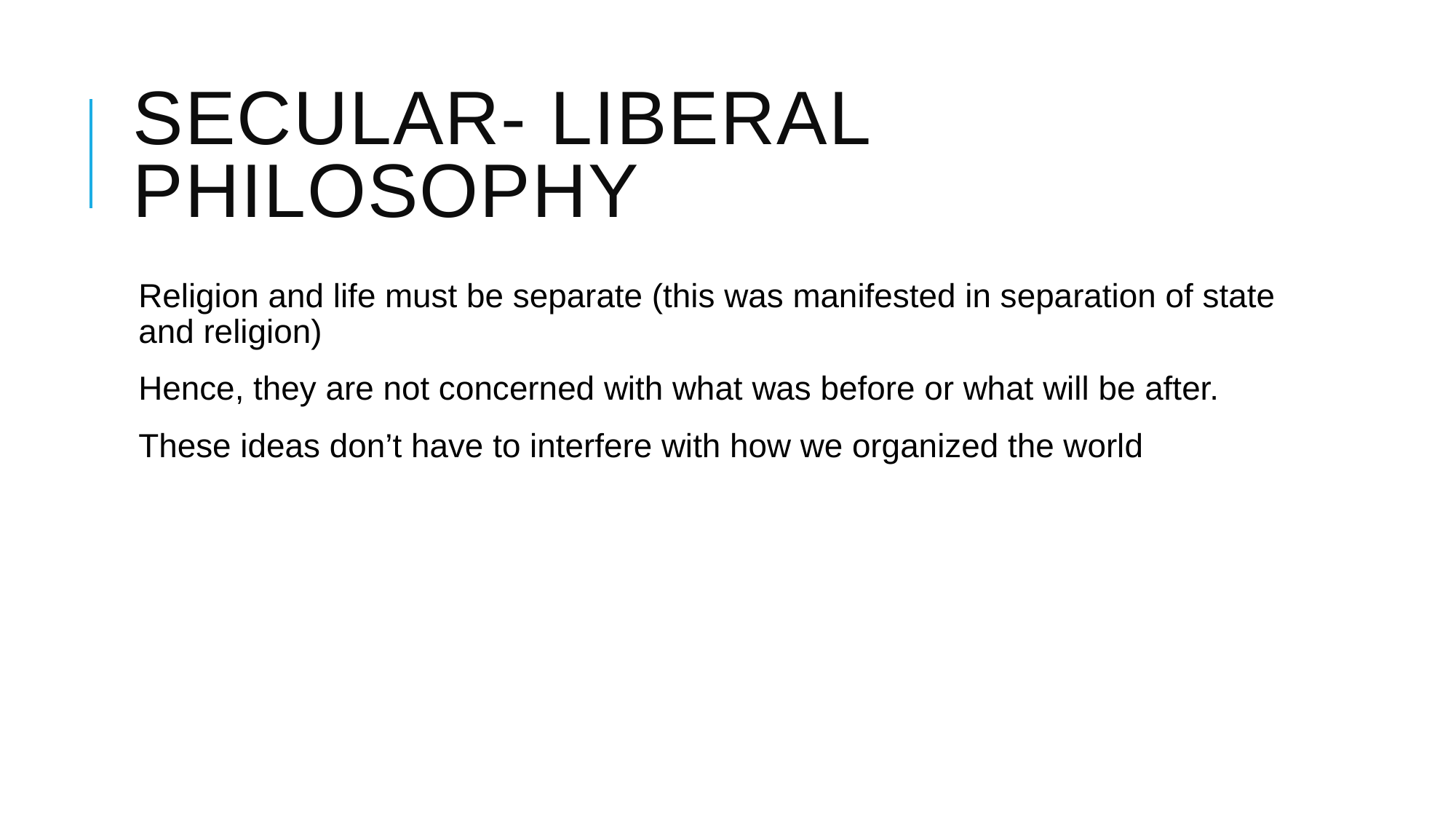

# Secular- liberal Philosophy
Religion and life must be separate (this was manifested in separation of state and religion)
Hence, they are not concerned with what was before or what will be after.
These ideas don’t have to interfere with how we organized the world